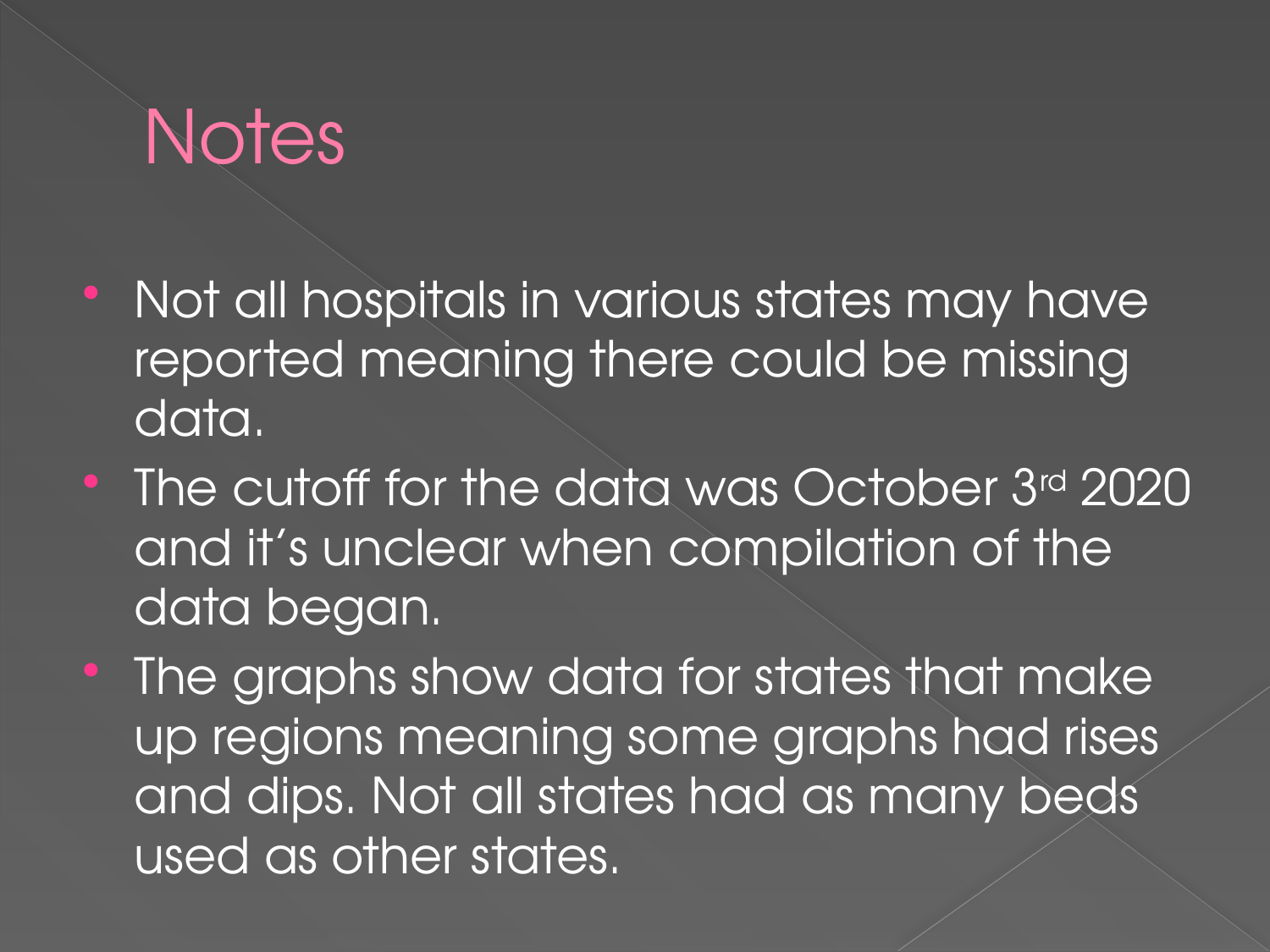

# Notes
Not all hospitals in various states may have reported meaning there could be missing data.
The cutoff for the data was October 3rd 2020 and it’s unclear when compilation of the data began.
The graphs show data for states that make up regions meaning some graphs had rises and dips. Not all states had as many beds used as other states.